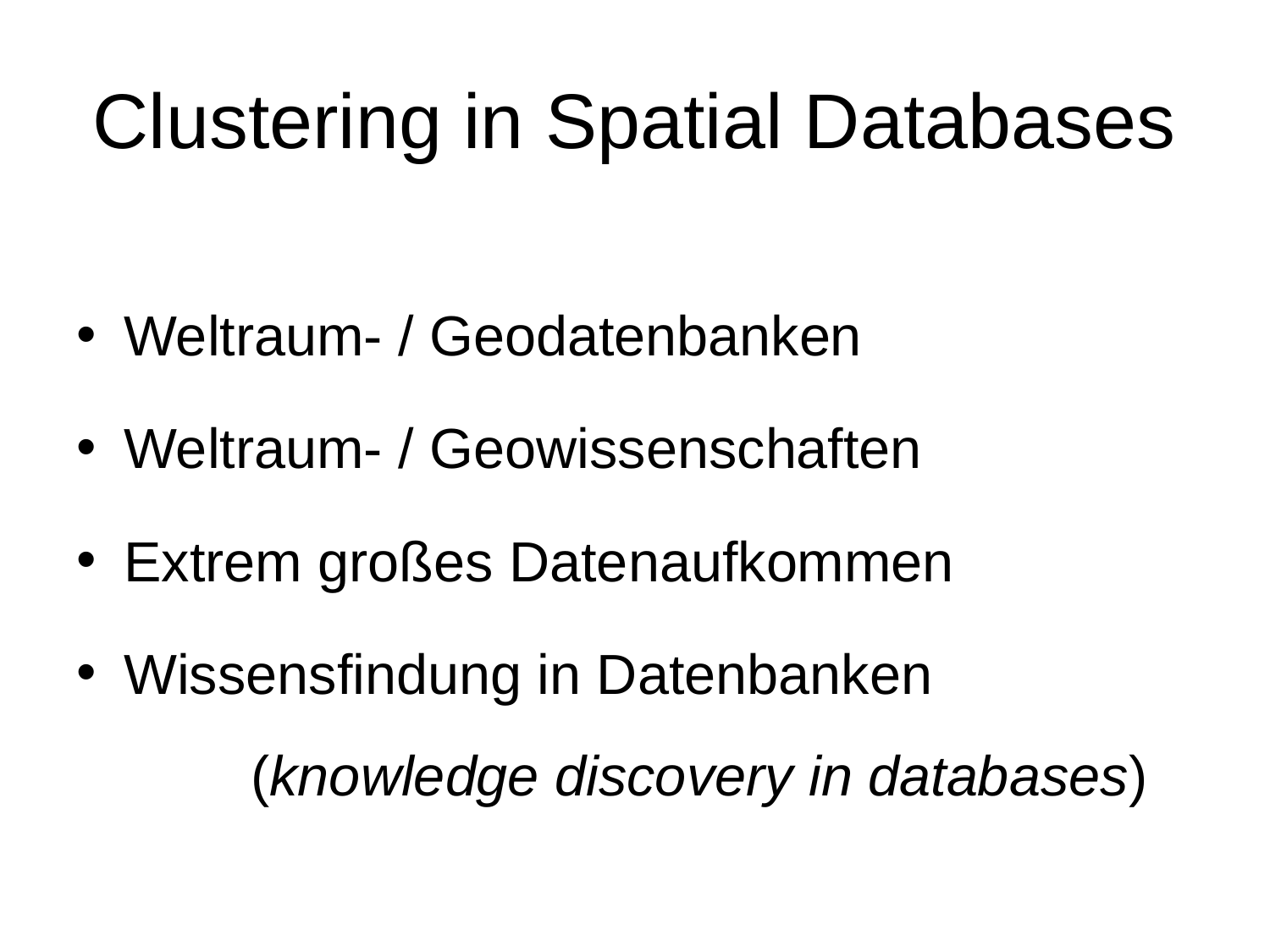

# Clustering in Spatial Databases
Weltraum- / Geodatenbanken
Weltraum- / Geowissenschaften
Extrem großes Datenaufkommen
Wissensfindung in Datenbanken
	(knowledge discovery in databases)